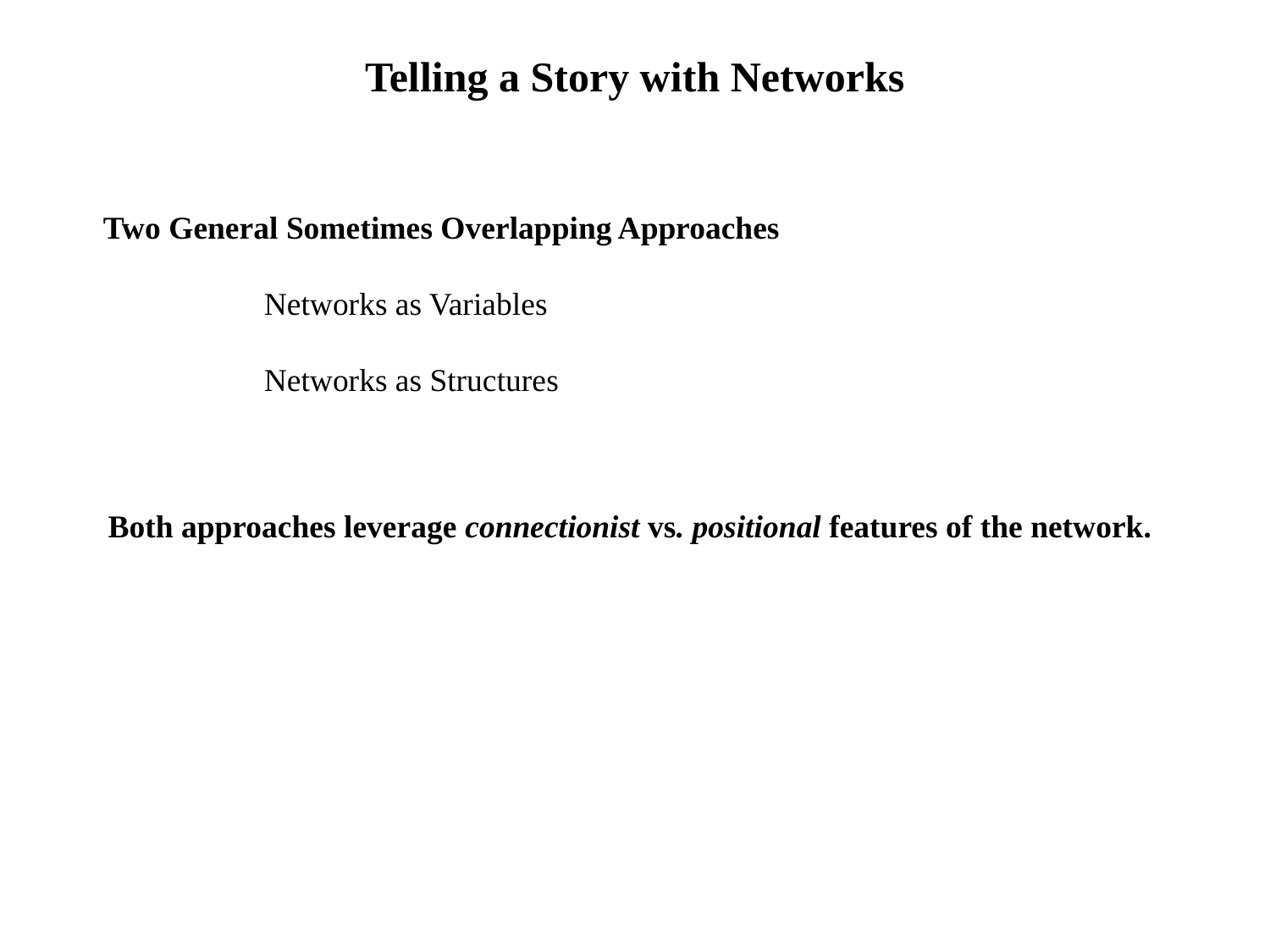

Telling a Story with Networks
Two General Sometimes Overlapping Approaches

                    Networks as Variables

                    Networks as Structures
Both approaches leverage connectionist vs. positional features of the network.